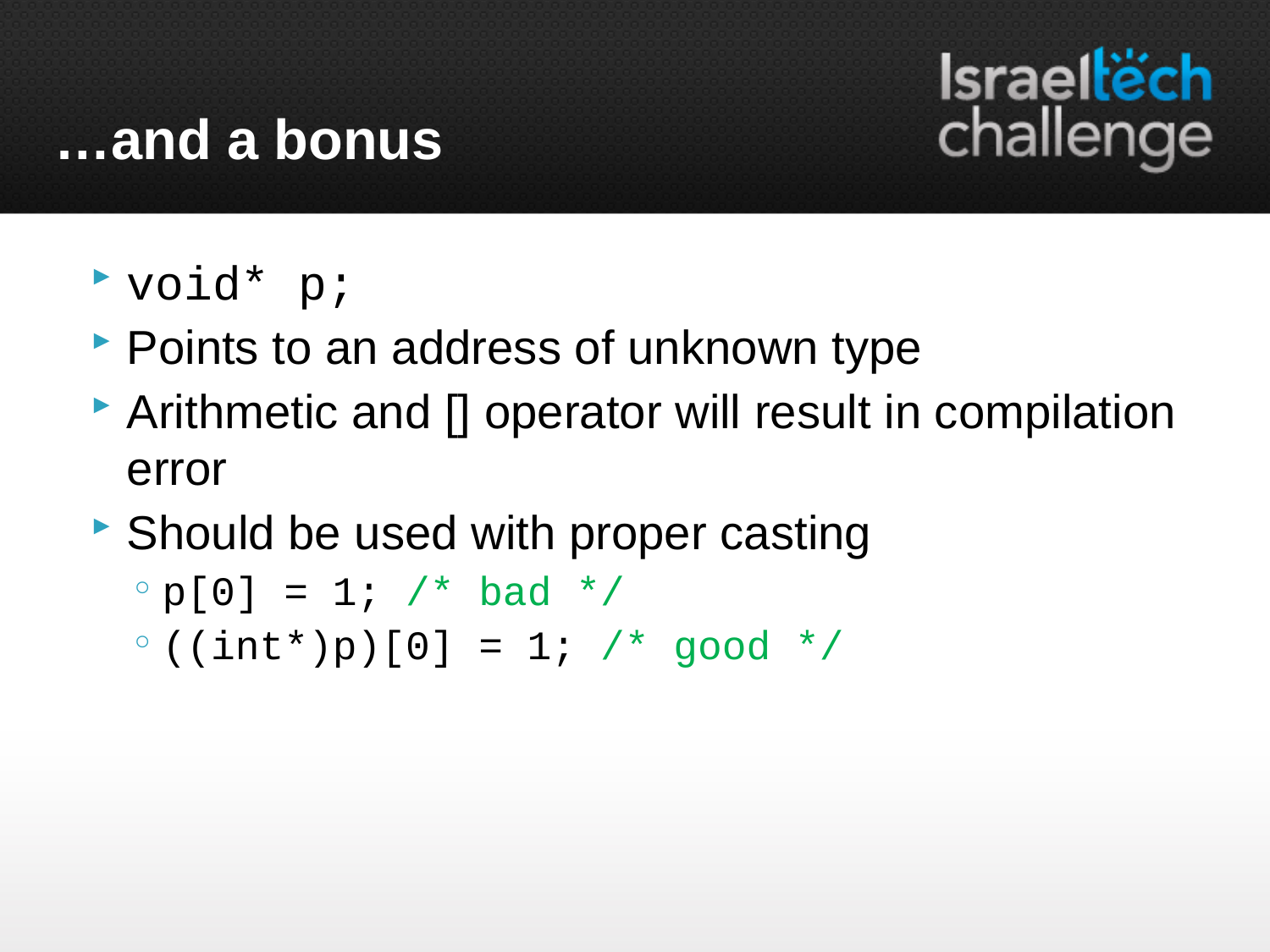

# …and a bonus
void* p;
Points to an address of unknown type
Arithmetic and [] operator will result in compilation error
Should be used with proper casting
p[0] = 1; /* bad */
((int*)p)[0] = 1; /* good */